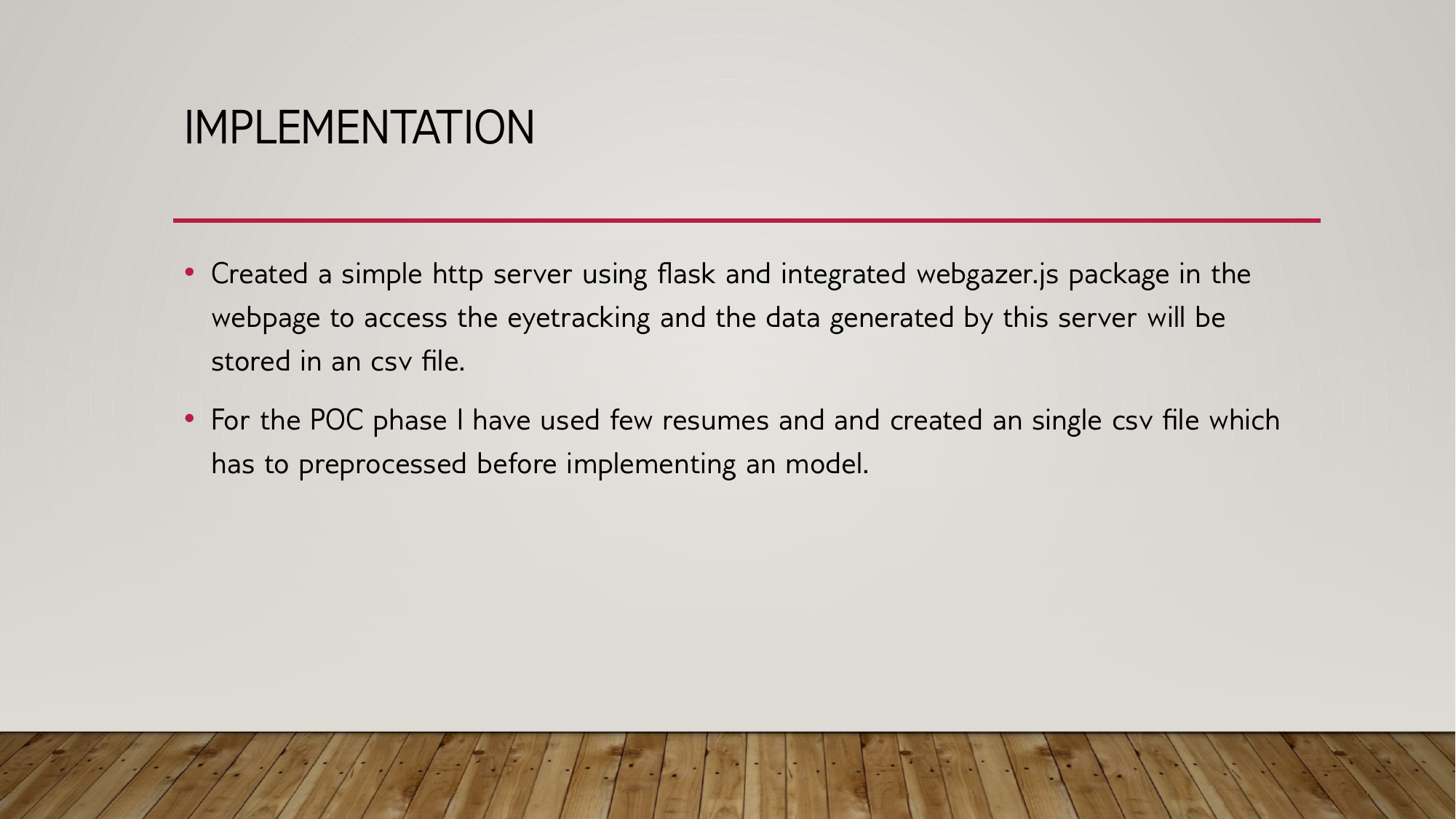

# implementation
Created a simple http server using flask and integrated webgazer.js package in the webpage to access the eyetracking and the data generated by this server will be stored in an csv file.
For the POC phase I have used few resumes and and created an single csv file which has to preprocessed before implementing an model.